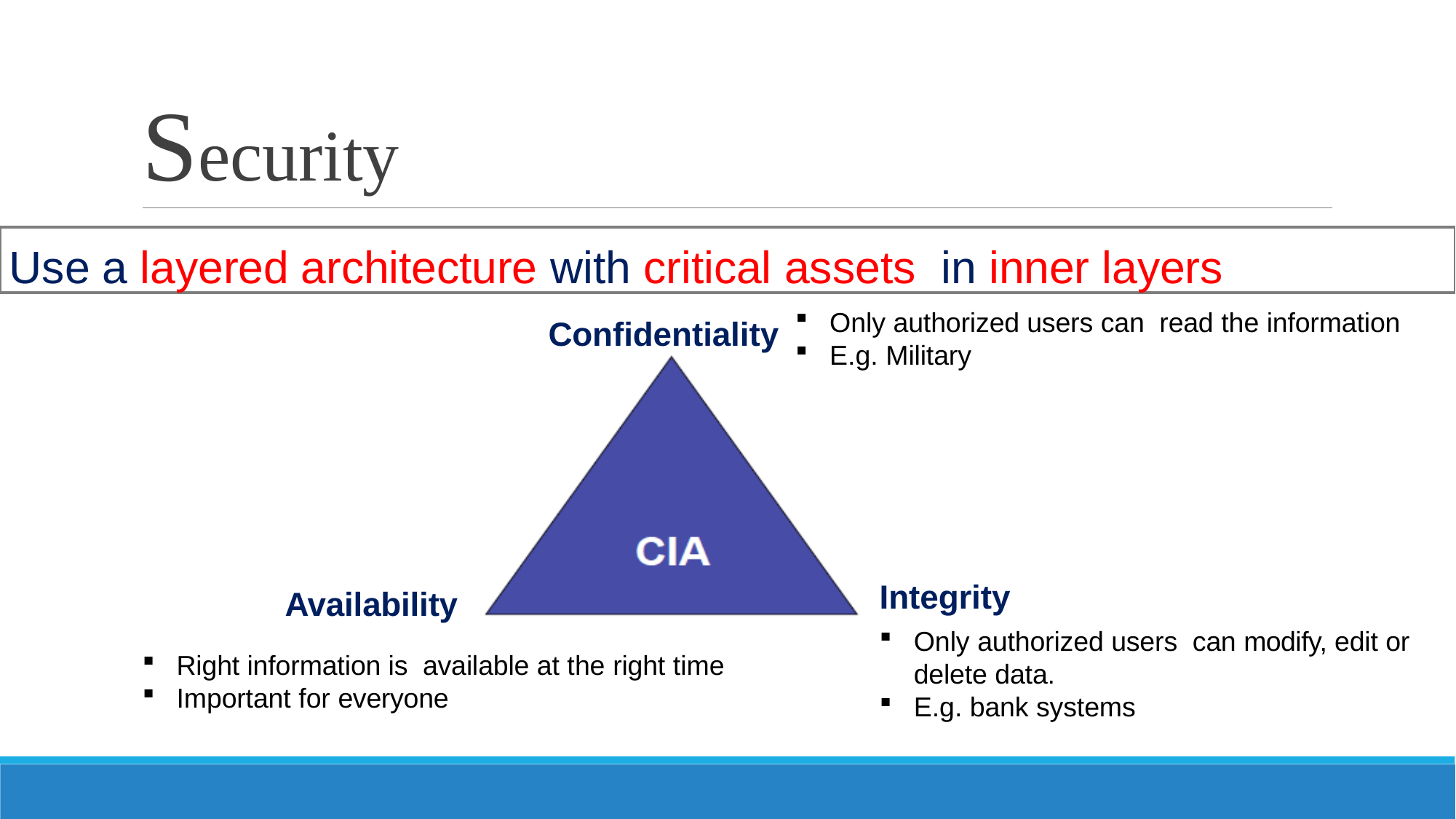

# Security
Use a layered architecture with critical assets  in inner layers
Only authorized users can  read the information
E.g. Military
Confidentiality

Integrity
Availability
Only authorized users  can modify, edit or  delete data.
E.g. bank systems
Right information is  available at the right time
Important for everyone